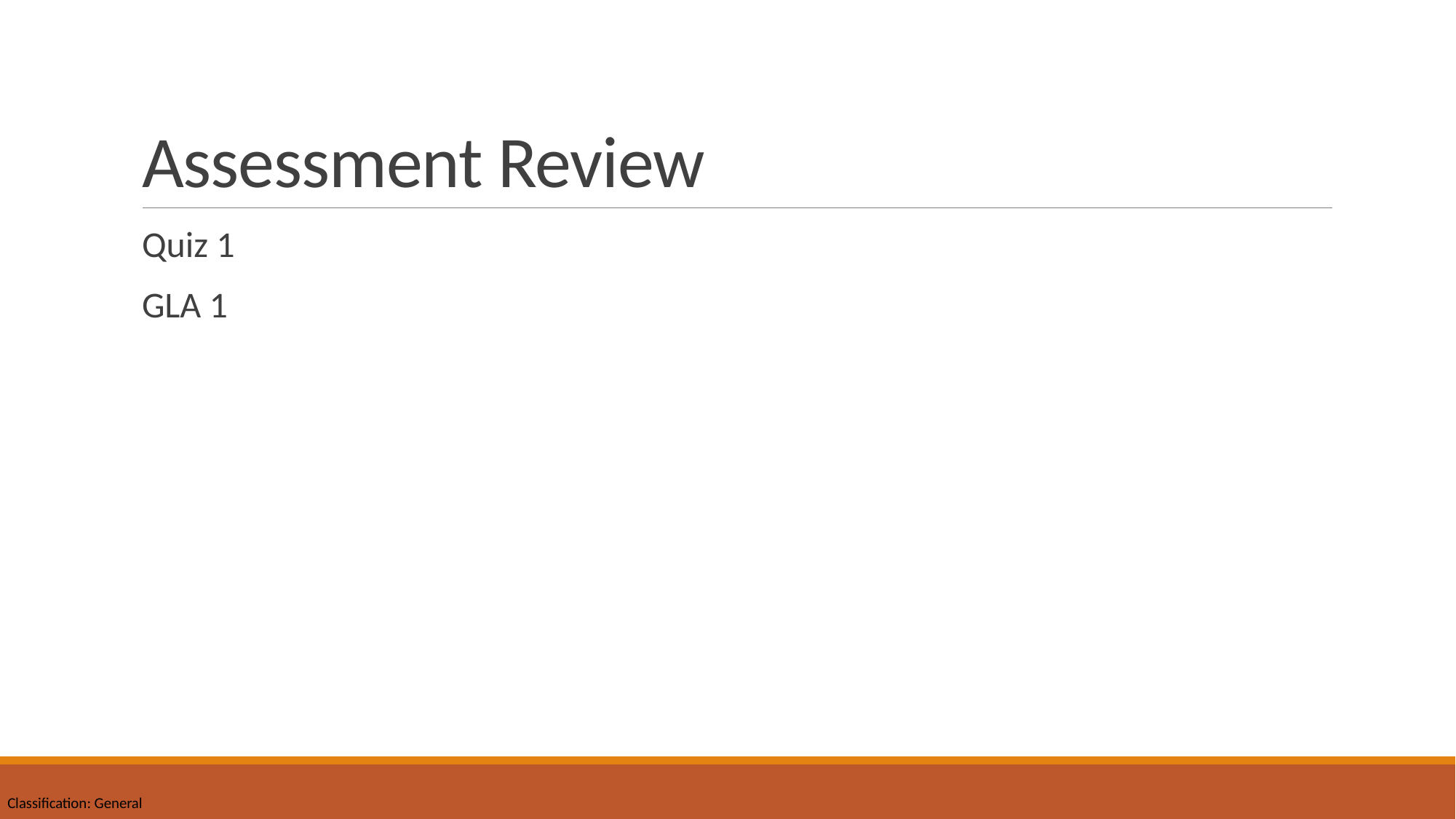

# Assessment Review
Quiz 1
GLA 1